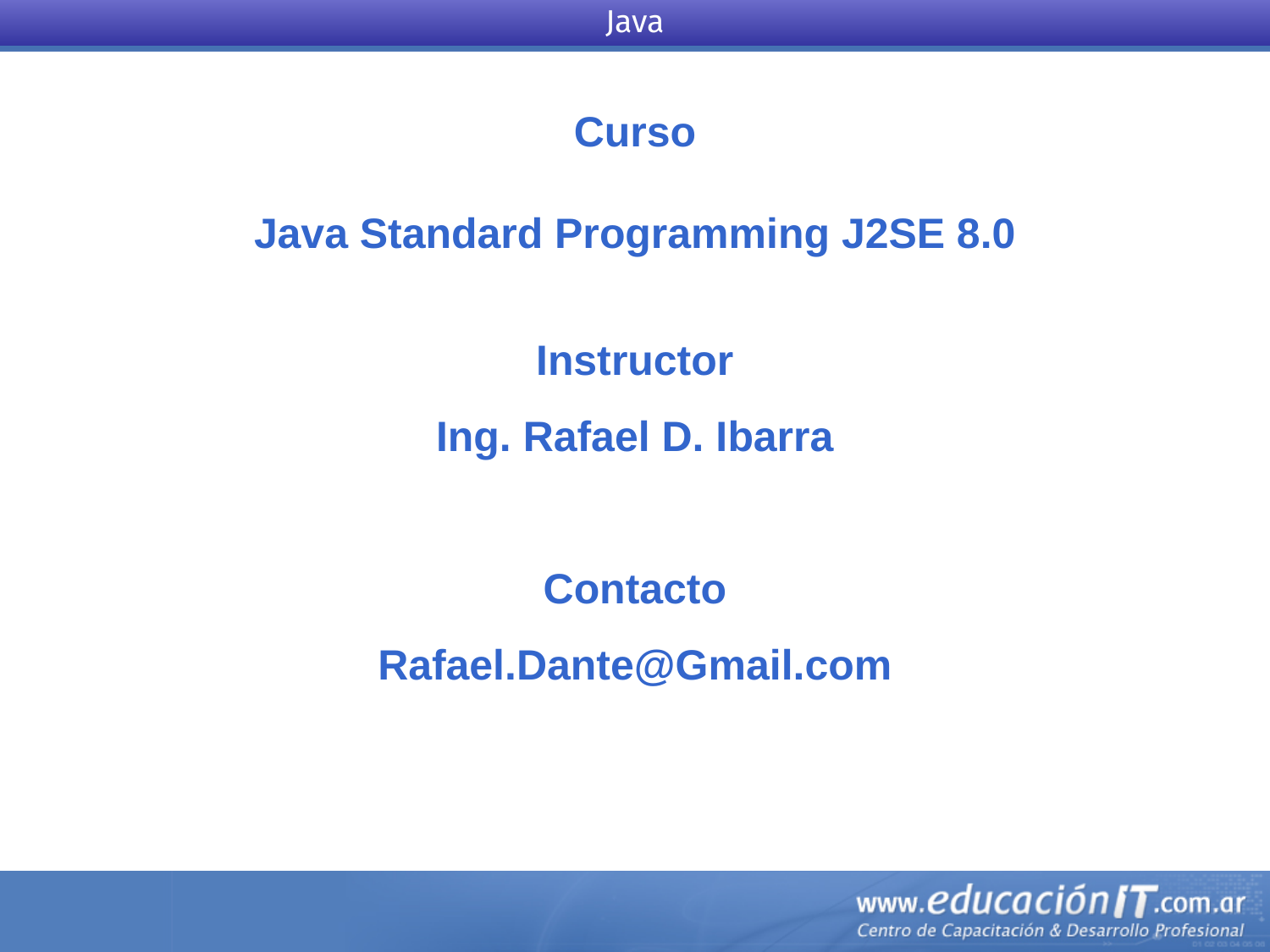

Java
Curso

Java Standard Programming J2SE 8.0

Instructor
Ing. Rafael D. Ibarra

Contacto
Rafael.Dante@Gmail.com